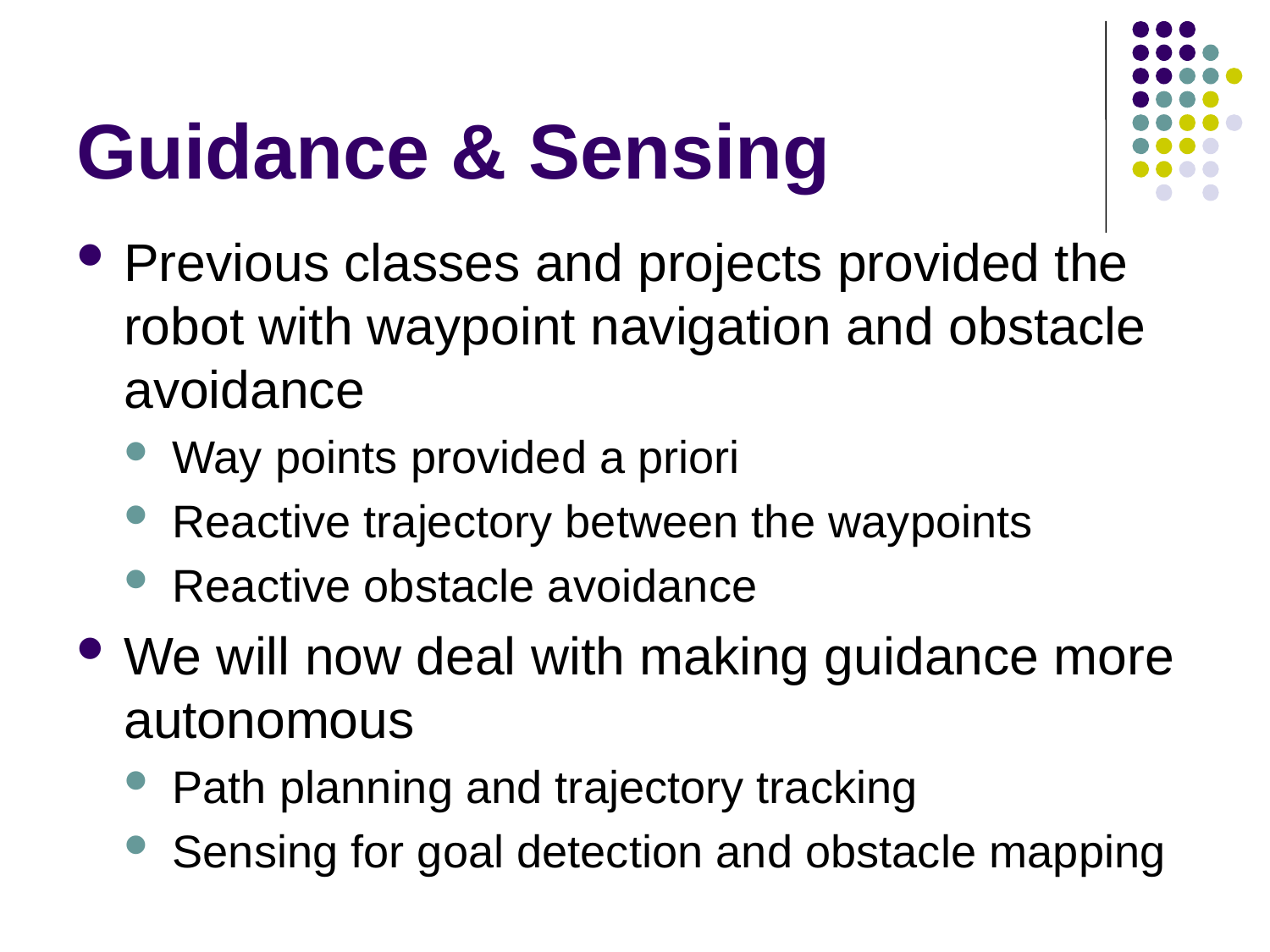

# Guidance & Sensing
Previous classes and projects provided the robot with waypoint navigation and obstacle avoidance
Way points provided a priori
Reactive trajectory between the waypoints
Reactive obstacle avoidance
We will now deal with making guidance more autonomous
Path planning and trajectory tracking
Sensing for goal detection and obstacle mapping